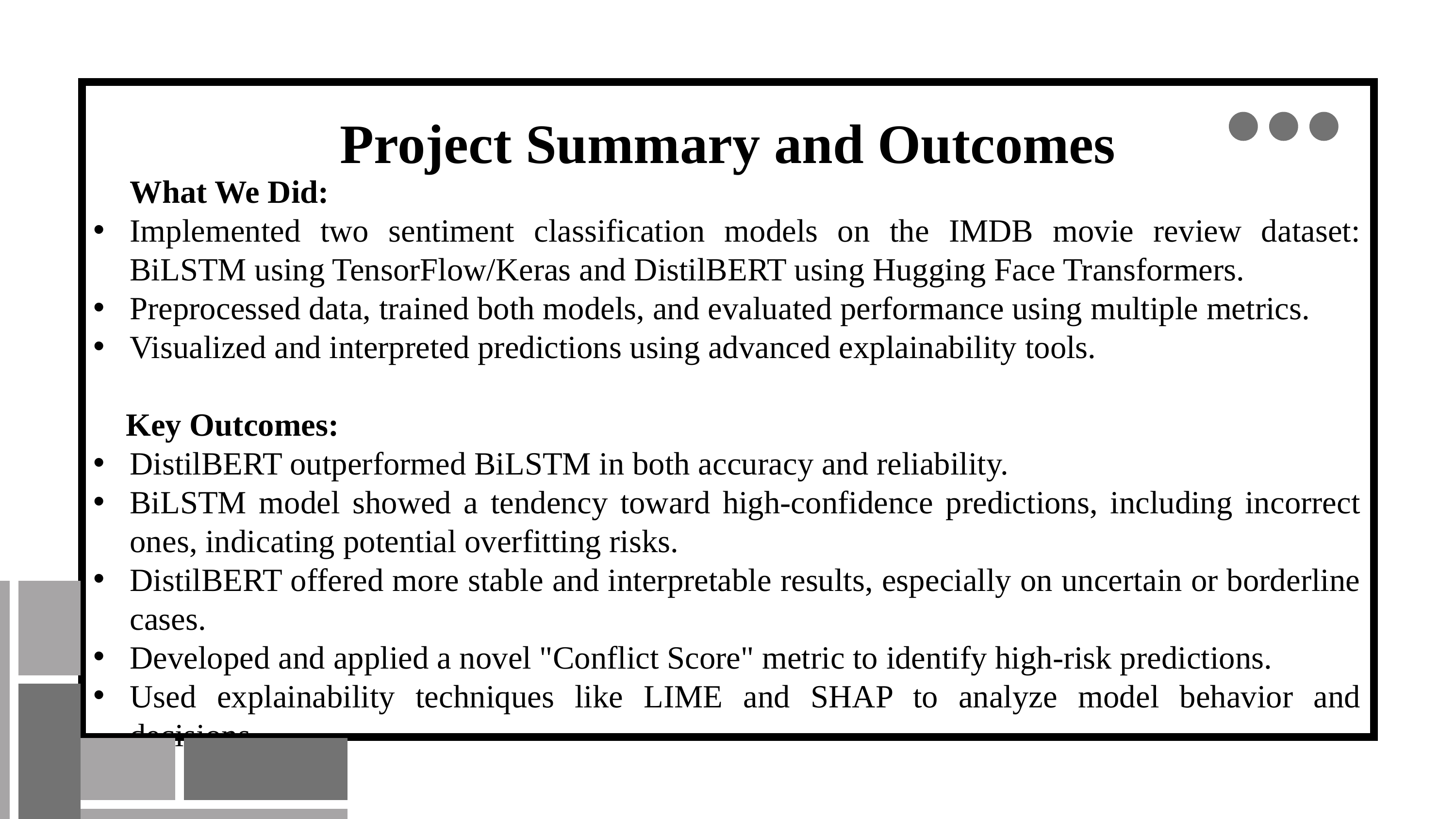

Project Summary and Outcomes

What We Did:
Implemented two sentiment classification models on the IMDB movie review dataset: BiLSTM using TensorFlow/Keras and DistilBERT using Hugging Face Transformers.
Preprocessed data, trained both models, and evaluated performance using multiple metrics.
Visualized and interpreted predictions using advanced explainability tools.

 Key Outcomes:
DistilBERT outperformed BiLSTM in both accuracy and reliability.
BiLSTM model showed a tendency toward high-confidence predictions, including incorrect ones, indicating potential overfitting risks.
DistilBERT offered more stable and interpretable results, especially on uncertain or borderline cases.
Developed and applied a novel "Conflict Score" metric to identify high-risk predictions.
Used explainability techniques like LIME and SHAP to analyze model behavior and decisions.